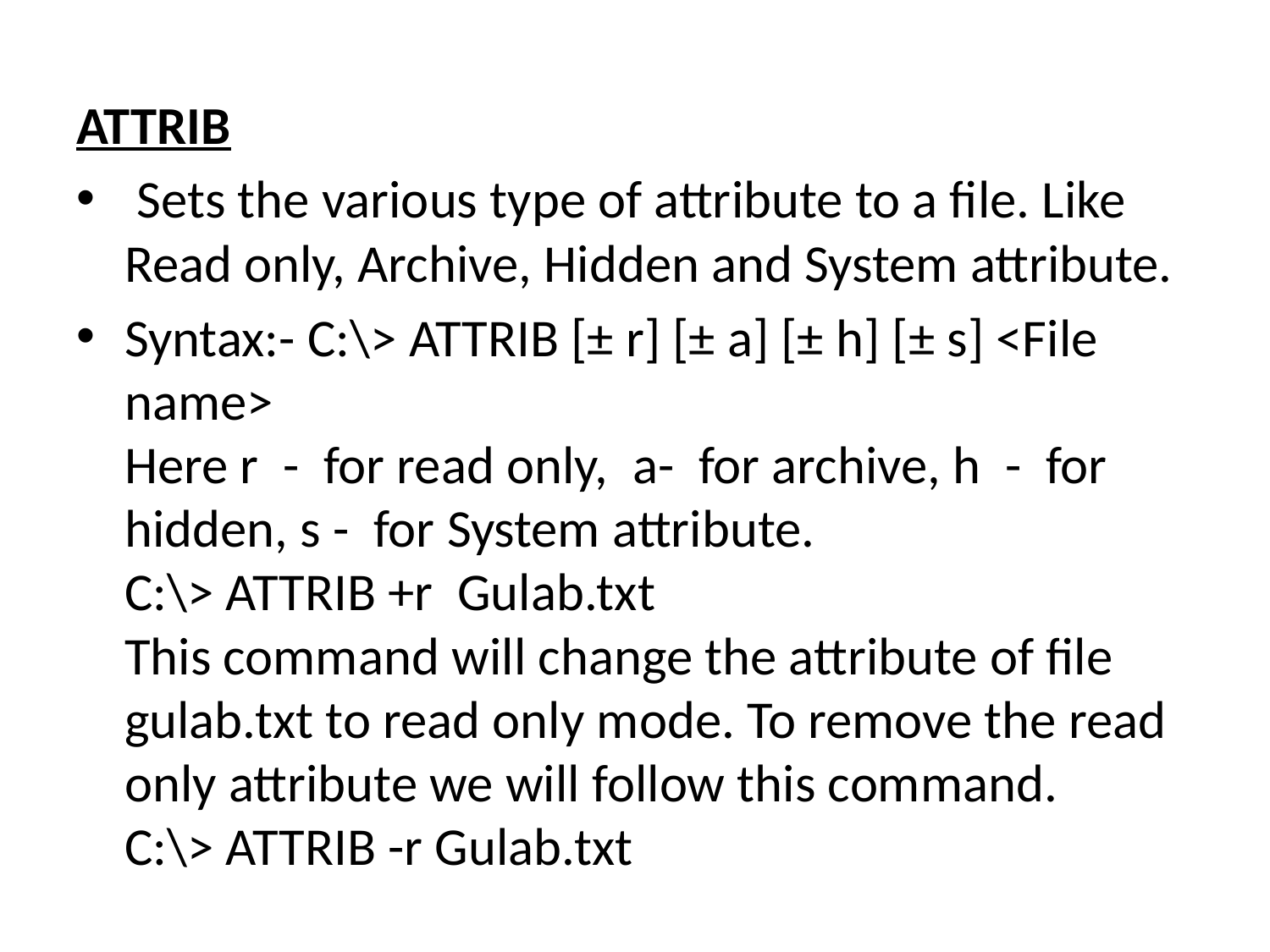

ATTRIB
 Sets the various type of attribute to a file. Like Read only, Archive, Hidden and System attribute.
Syntax:- C:\> ATTRIB [± r] [± a] [± h] [± s] <File name>
Here r  -  for read only,  a-  for archive, h  -  for hidden, s -  for System attribute.
C:\> ATTRIB +r  Gulab.txt
This command will change the attribute of file gulab.txt to read only mode. To remove the read only attribute we will follow this command.
C:\> ATTRIB -r Gulab.txt